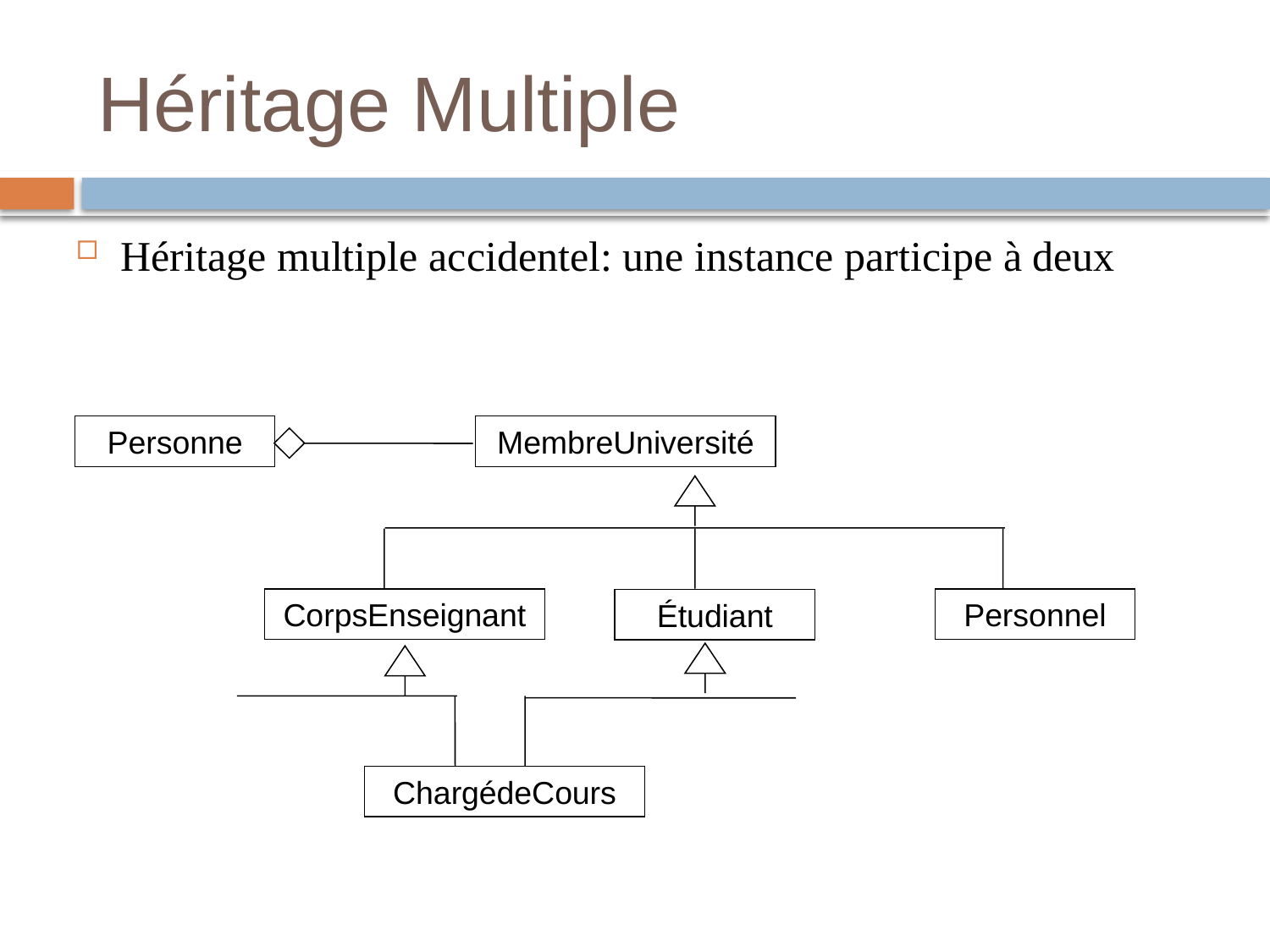

# Héritage Multiple
Héritage multiple accidentel: une instance participe à deux
Personne
MembreUniversité

CorpsEnseignant
Personnel
Étudiant

ChargédeCours